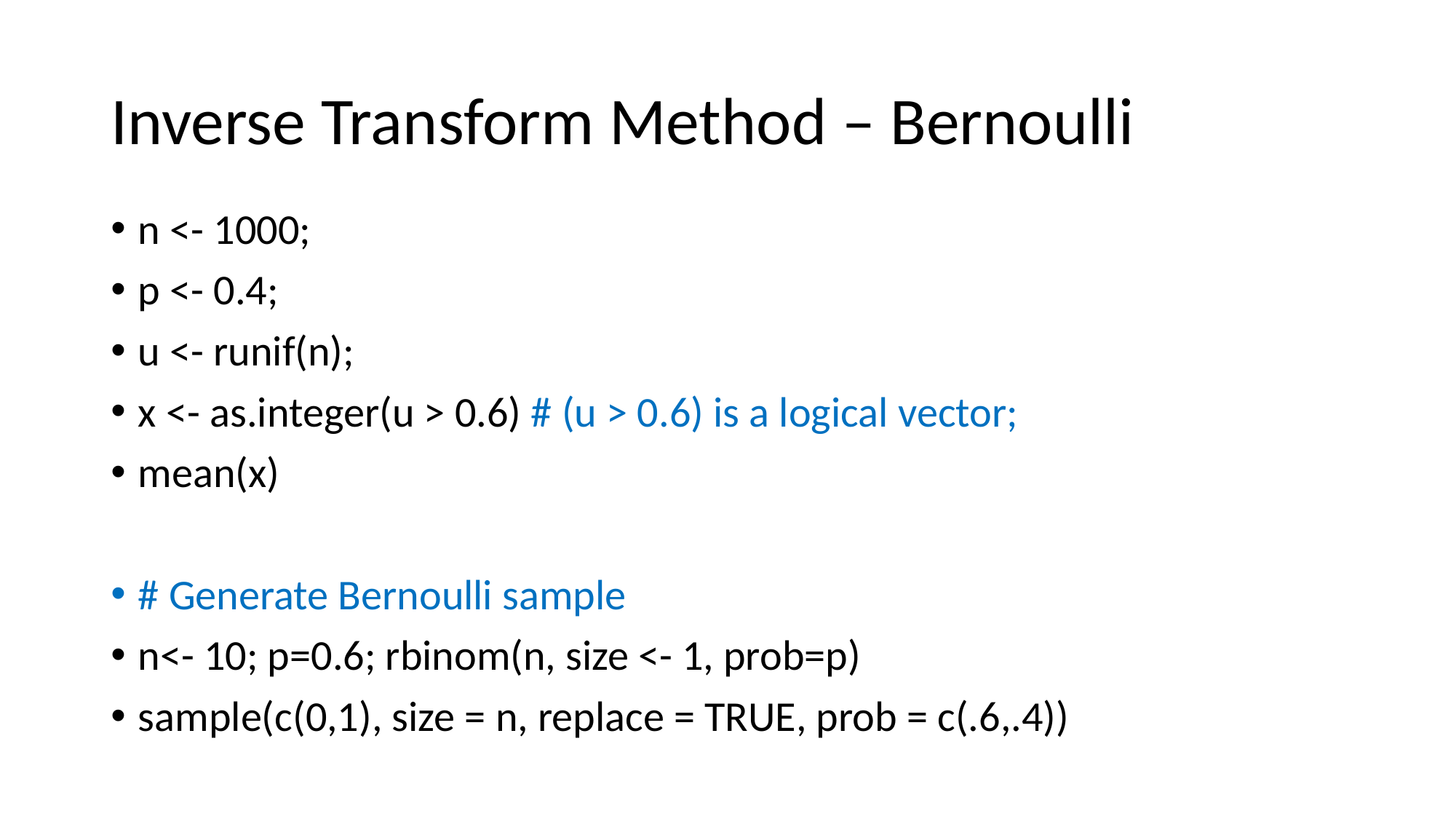

# Inverse Transform Method – Bernoulli
n <- 1000;
p <- 0.4;
u <- runif(n);
x <- as.integer(u > 0.6) # (u > 0.6) is a logical vector;
mean(x)

# Generate Bernoulli sample
n<- 10; p=0.6; rbinom(n, size <- 1, prob=p)
sample(c(0,1), size = n, replace = TRUE, prob = c(.6,.4))